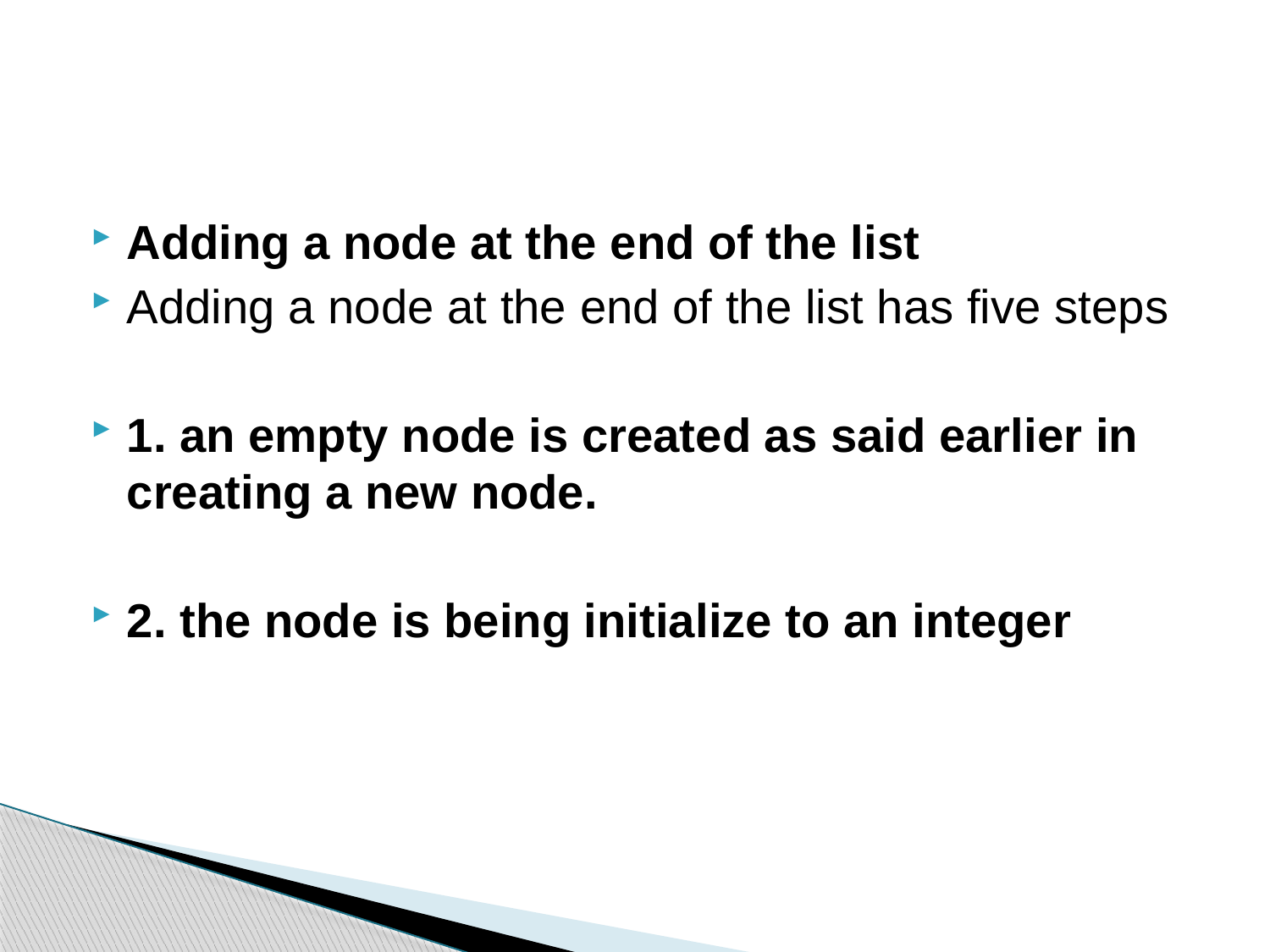

#
Adding a node at the end of the list
Adding a node at the end of the list has five steps

1. an empty node is created as said earlier in creating a new node.

2. the node is being initialize to an integer